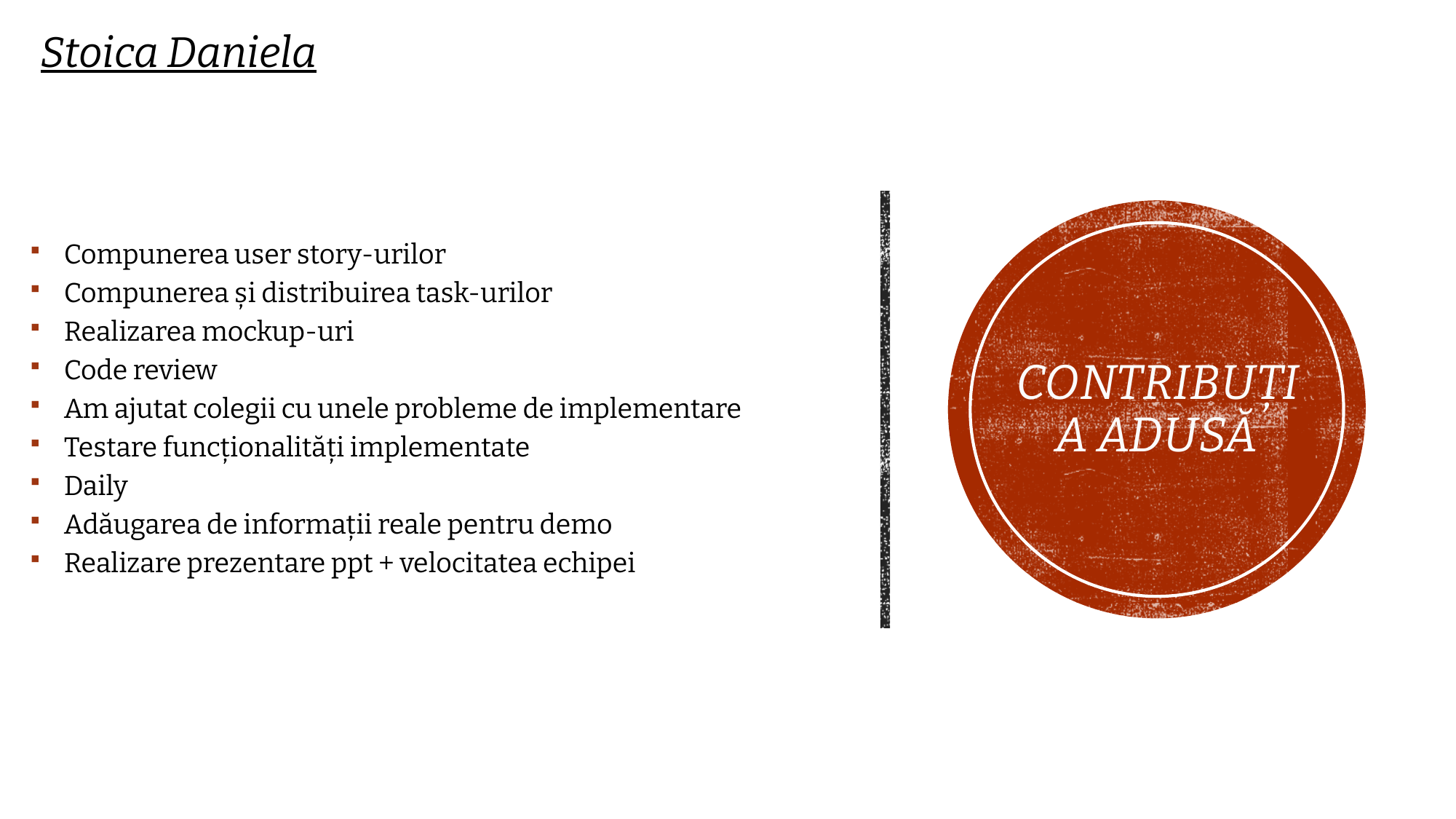

Stoica Daniela
Compunerea user story-urilor
Compunerea și distribuirea task-urilor
Realizarea mockup-uri
Code review
Am ajutat colegii cu unele probleme de implementare
Testare funcționalități implementate
Daily
Adăugarea de informații reale pentru demo
Realizare prezentare ppt + velocitatea echipei

# Contribuția adusă